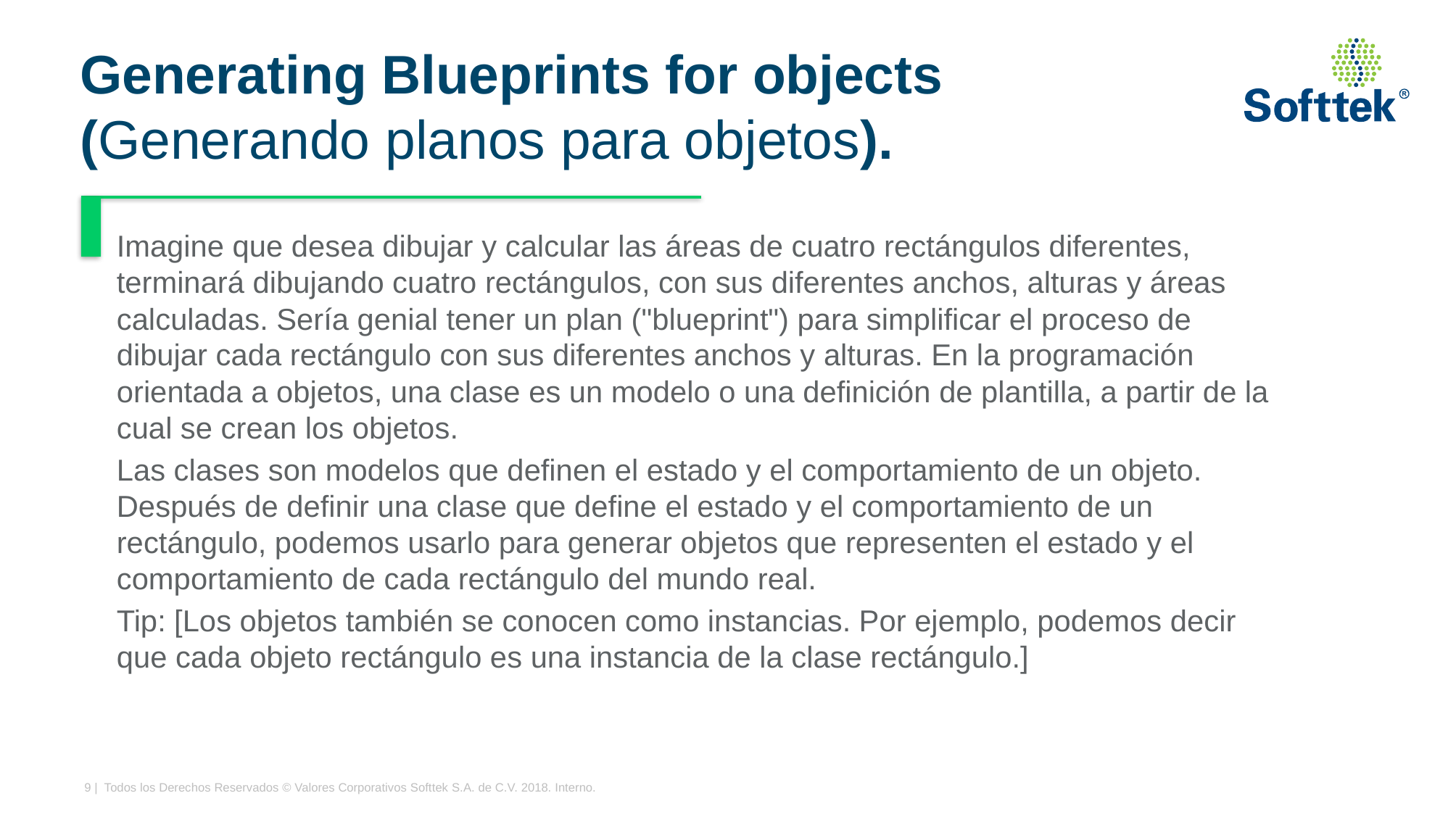

# Generating Blueprints for objects (Generando planos para objetos).

Imagine que desea dibujar y calcular las áreas de cuatro rectángulos diferentes, terminará dibujando cuatro rectángulos, con sus diferentes anchos, alturas y áreas calculadas. Sería genial tener un plan ("blueprint") para simplificar el proceso de dibujar cada rectángulo con sus diferentes anchos y alturas. En la programación orientada a objetos, una clase es un modelo o una definición de plantilla, a partir de la cual se crean los objetos.
Las clases son modelos que definen el estado y el comportamiento de un objeto. Después de definir una clase que define el estado y el comportamiento de un rectángulo, podemos usarlo para generar objetos que representen el estado y el comportamiento de cada rectángulo del mundo real.
Tip: [Los objetos también se conocen como instancias. Por ejemplo, podemos decir que cada objeto rectángulo es una instancia de la clase rectángulo.]